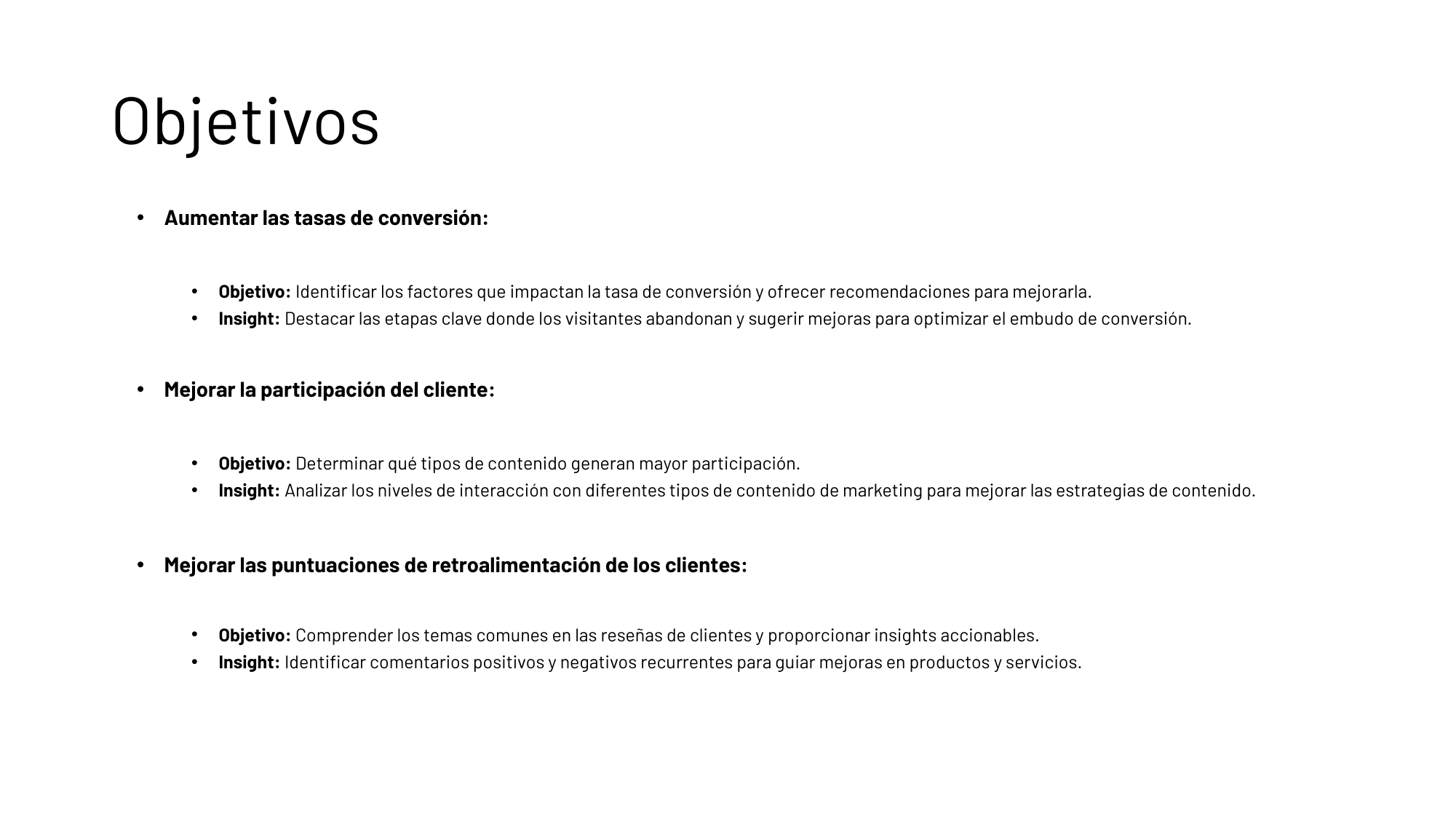

# Objetivos
Aumentar las tasas de conversión:

Objetivo: Identificar los factores que impactan la tasa de conversión y ofrecer recomendaciones para mejorarla.
Insight: Destacar las etapas clave donde los visitantes abandonan y sugerir mejoras para optimizar el embudo de conversión.

Mejorar la participación del cliente:

Objetivo: Determinar qué tipos de contenido generan mayor participación.
Insight: Analizar los niveles de interacción con diferentes tipos de contenido de marketing para mejorar las estrategias de contenido.

Mejorar las puntuaciones de retroalimentación de los clientes:

Objetivo: Comprender los temas comunes en las reseñas de clientes y proporcionar insights accionables.
Insight: Identificar comentarios positivos y negativos recurrentes para guiar mejoras en productos y servicios.